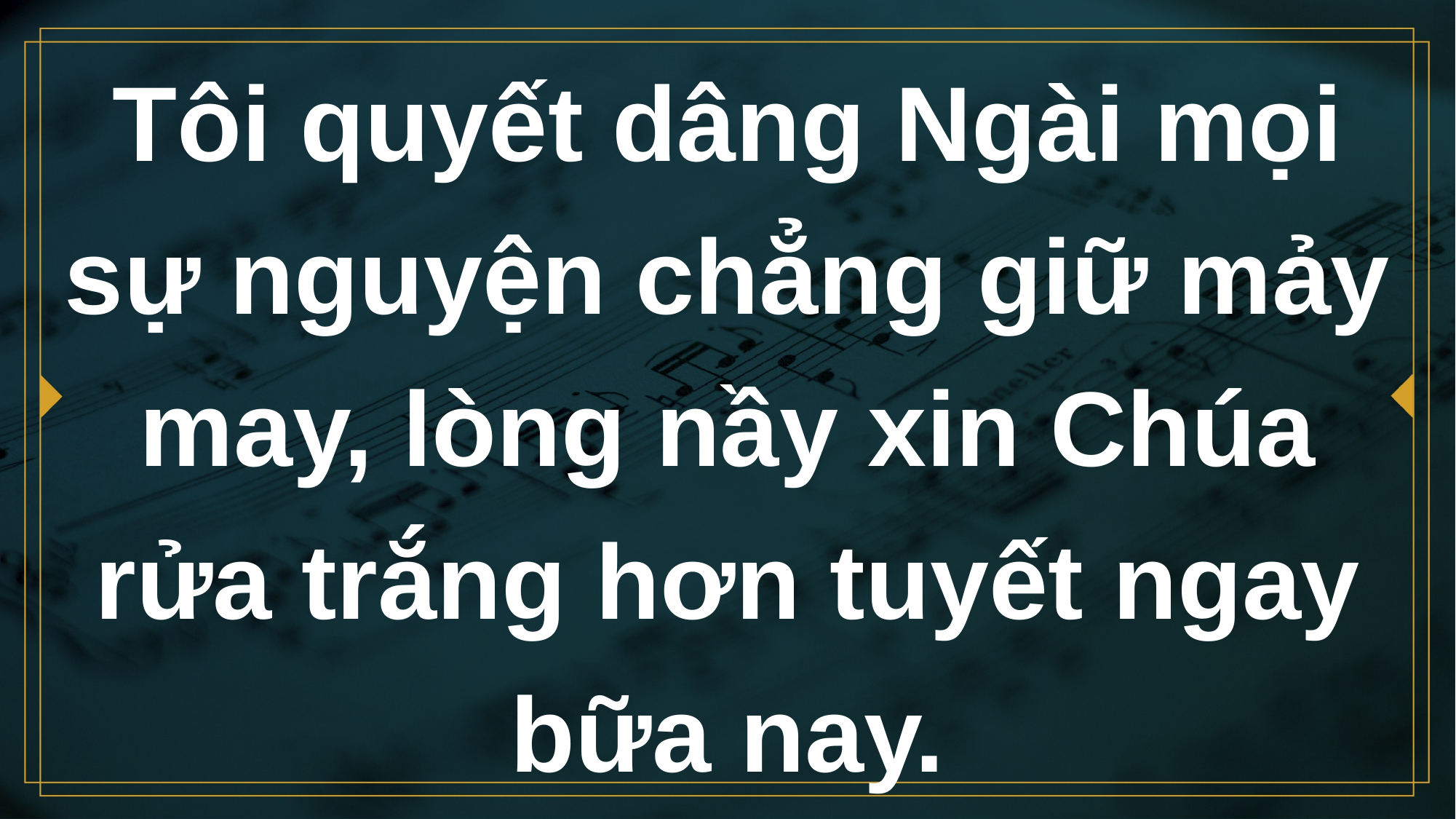

# Tôi quyết dâng Ngài mọi sự nguyện chẳng giữ mảy may, lòng nầy xin Chúa rửa trắng hơn tuyết ngay bữa nay.